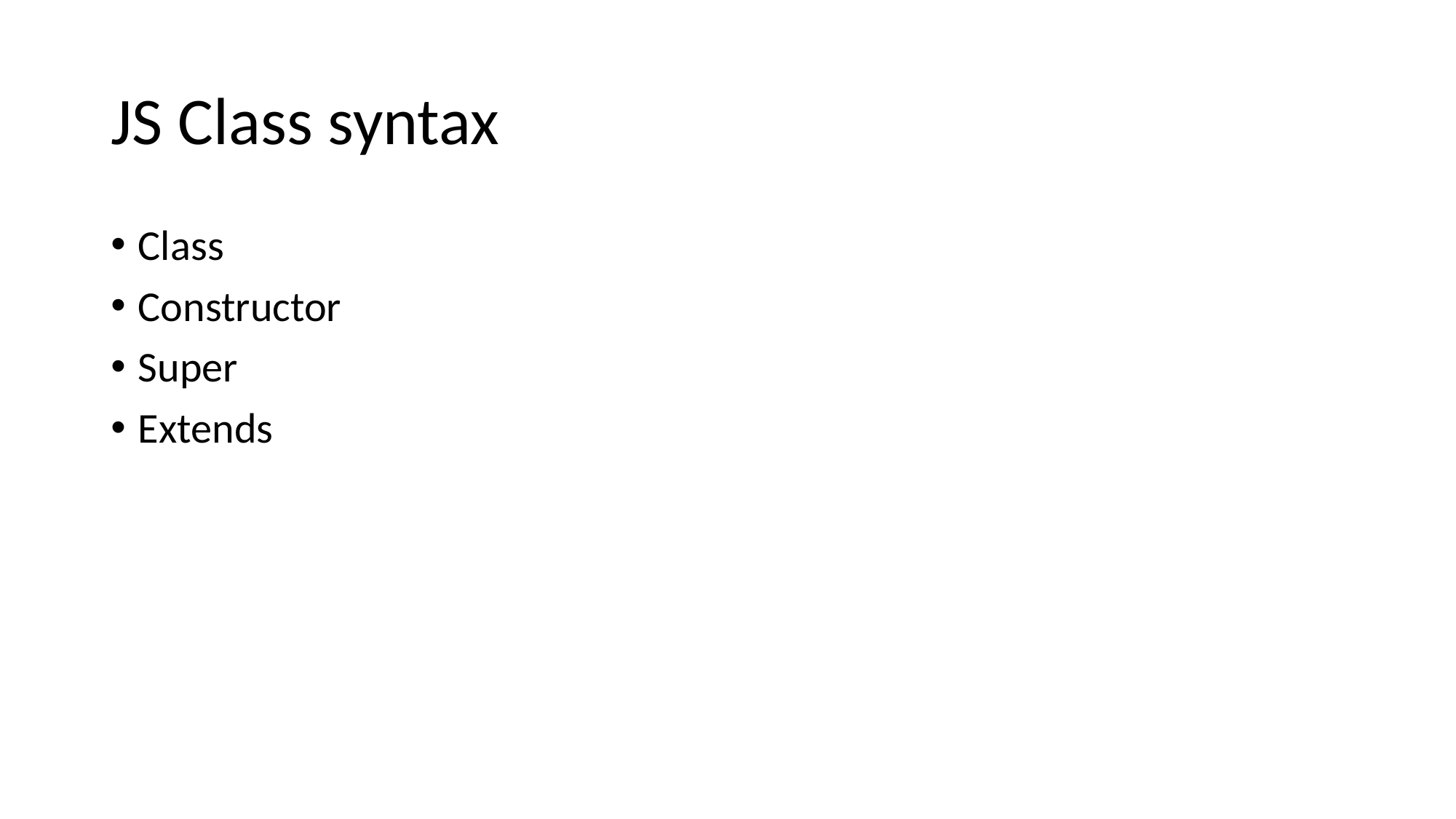

# JS Class syntax
Class
Constructor
Super
Extends